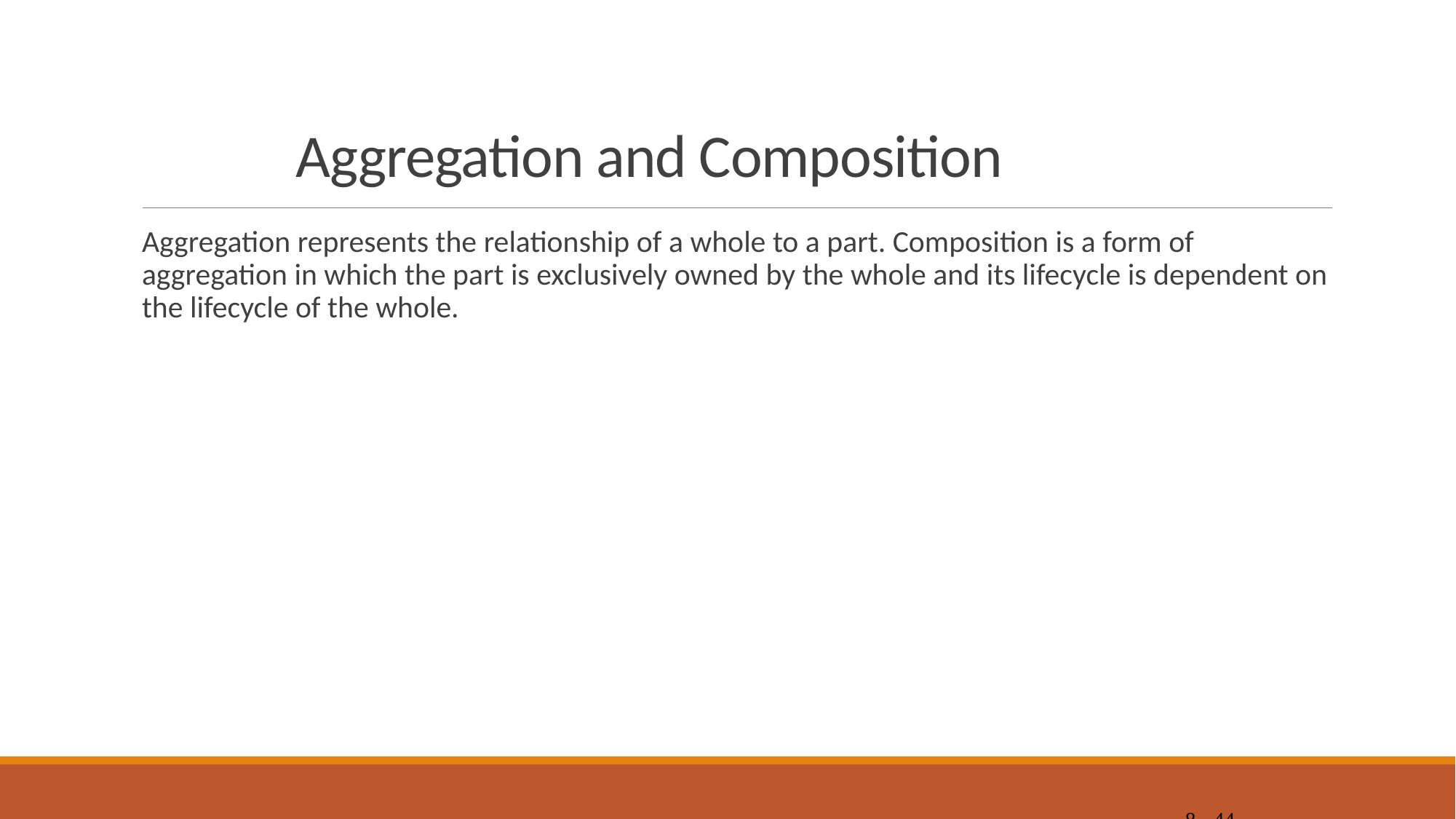

# Aggregation and Composition
Aggregation represents the relationship of a whole to a part. Composition is a form of aggregation in which the part is exclusively owned by the whole and its lifecycle is dependent on the lifecycle of the whole.
8 - 44